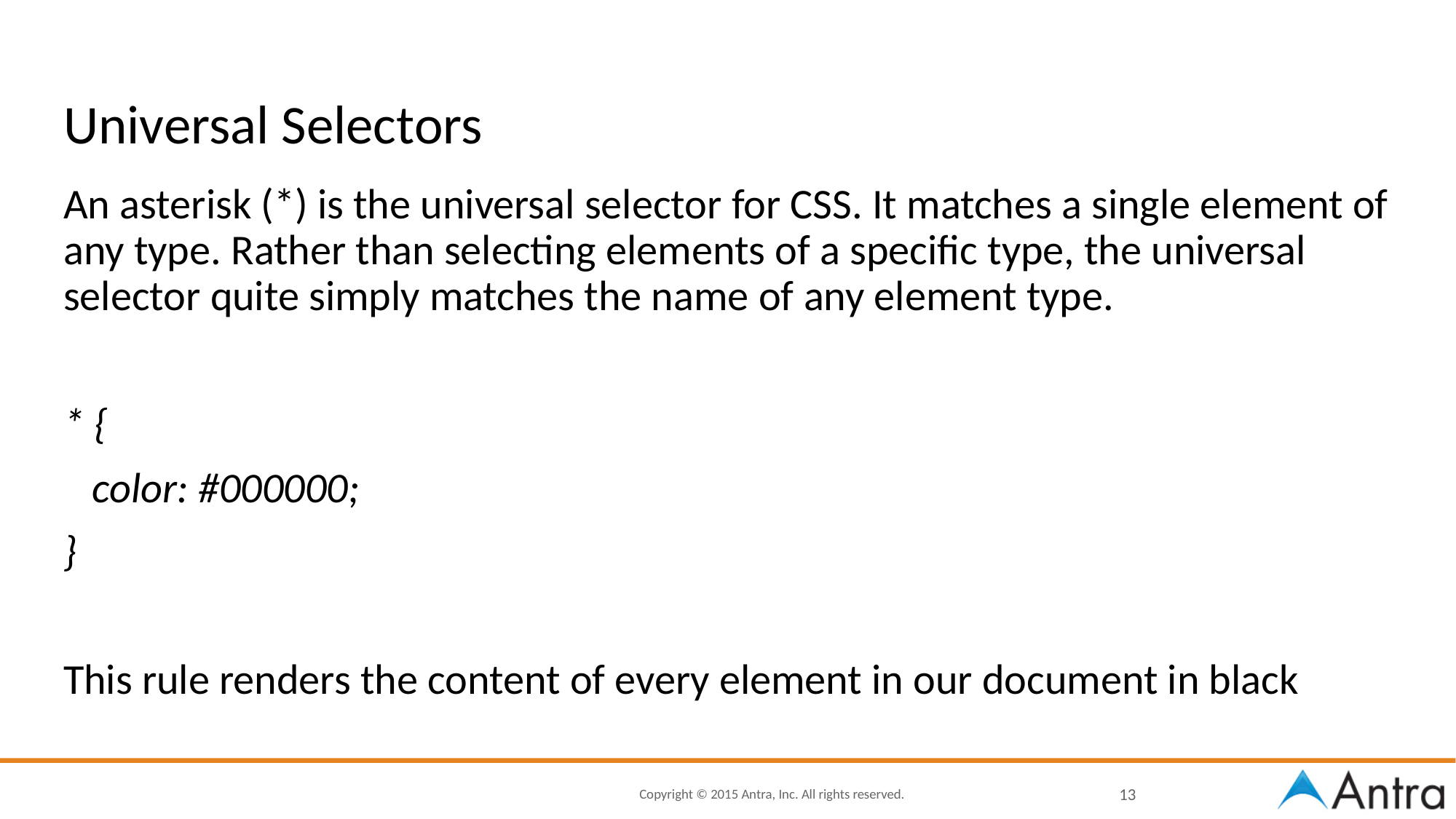

# Universal Selectors
An asterisk (*) is the universal selector for CSS. It matches a single element of any type. Rather than selecting elements of a specific type, the universal selector quite simply matches the name of any element type.

* {
   color: #000000;
}

This rule renders the content of every element in our document in black
13